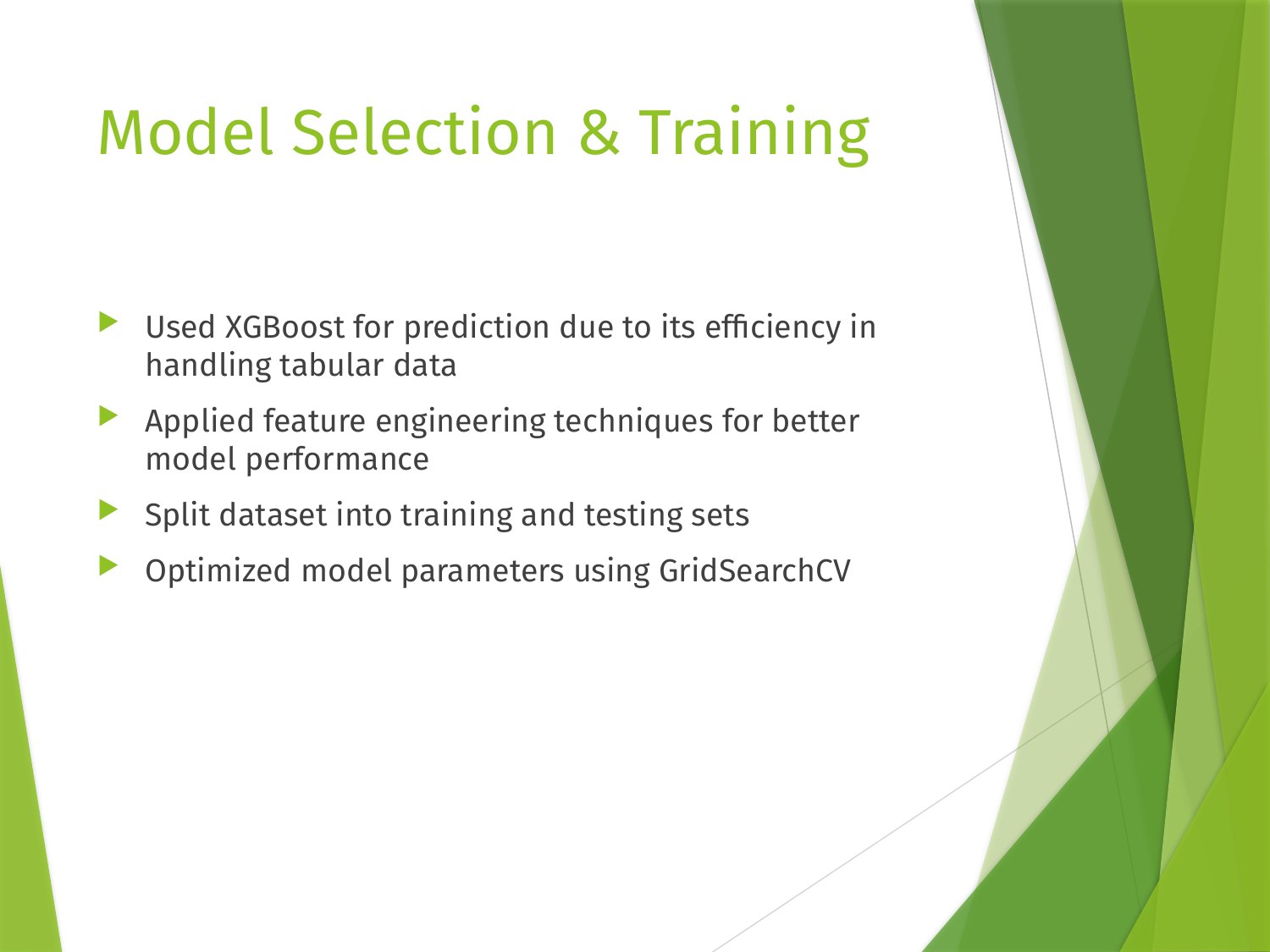

# Model Selection & Training
Used XGBoost for prediction due to its efficiency in handling tabular data
Applied feature engineering techniques for better model performance
Split dataset into training and testing sets
Optimized model parameters using GridSearchCV